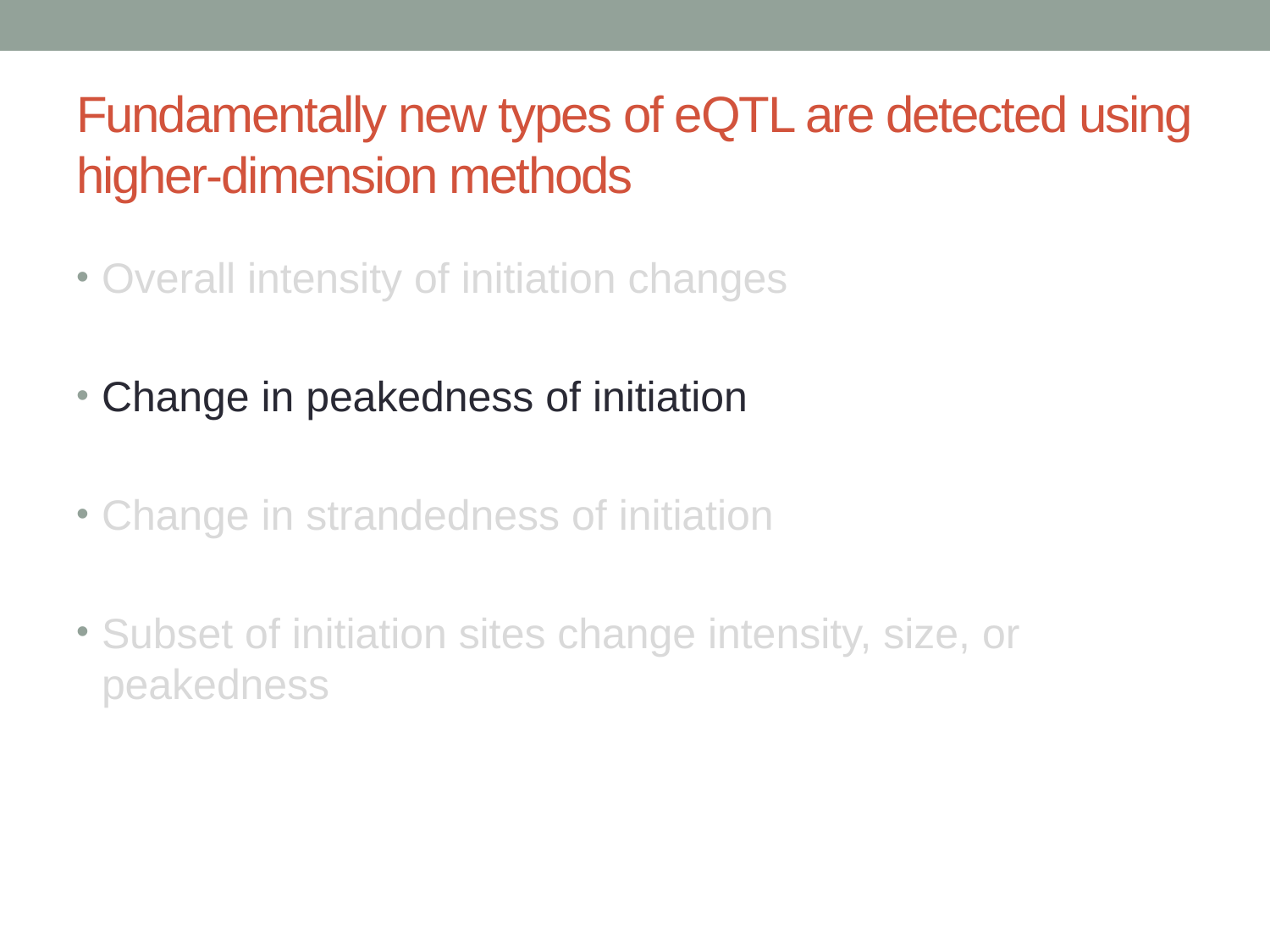

# Fundamentally new types of eQTL are detected using higher-dimension methods
Overall intensity of initiation changes

Change in peakedness of initiation

Change in strandedness of initiation

Subset of initiation sites change intensity, size, or peakedness